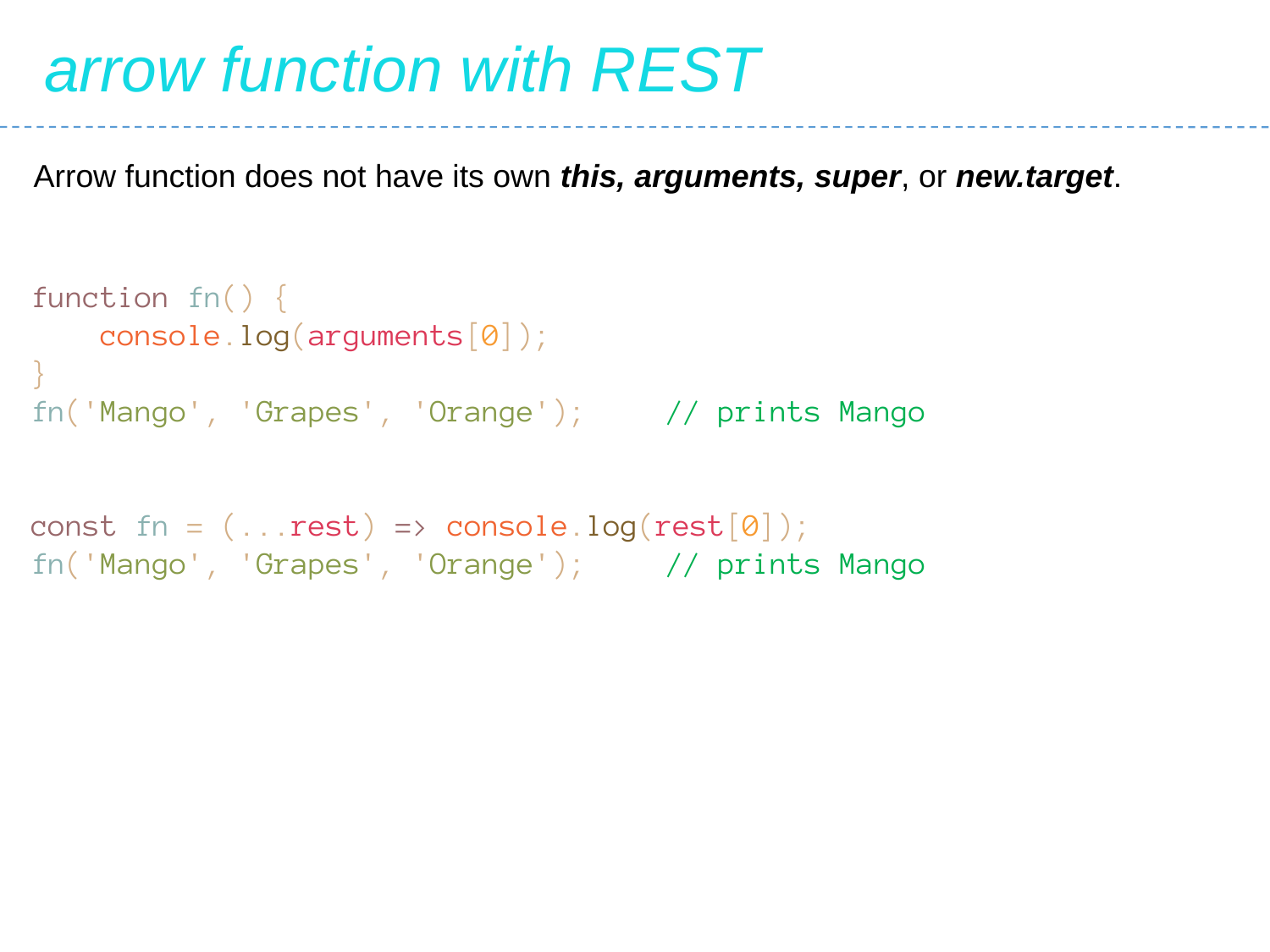

arrow function with REST
Arrow function does not have its own this, arguments, super, or new.target.
function fn() {
    console.log(arguments[0]);
}
fn('Mango', 'Grapes', 'Orange'); 	// prints Mango

const fn = (...rest) => console.log(rest[0]);
fn('Mango', 'Grapes', 'Orange');	// prints Mango